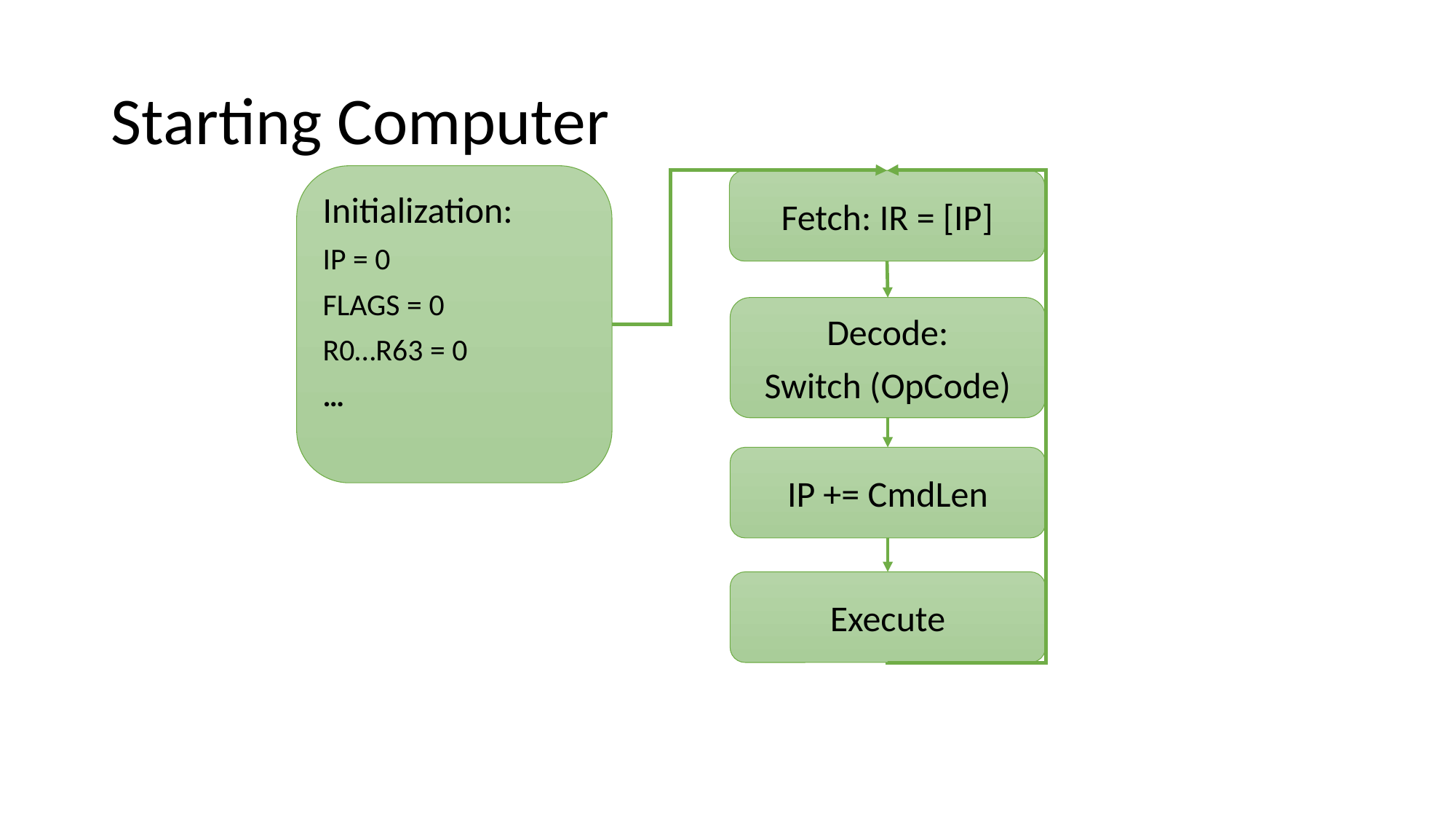

# Starting Computer
Initialization:
IP = 0
FLAGS = 0
R0…R63 = 0
…
Fetch: IR = [IP]
Decode:
Switch (OpCode)
IP += CmdLen
Execute